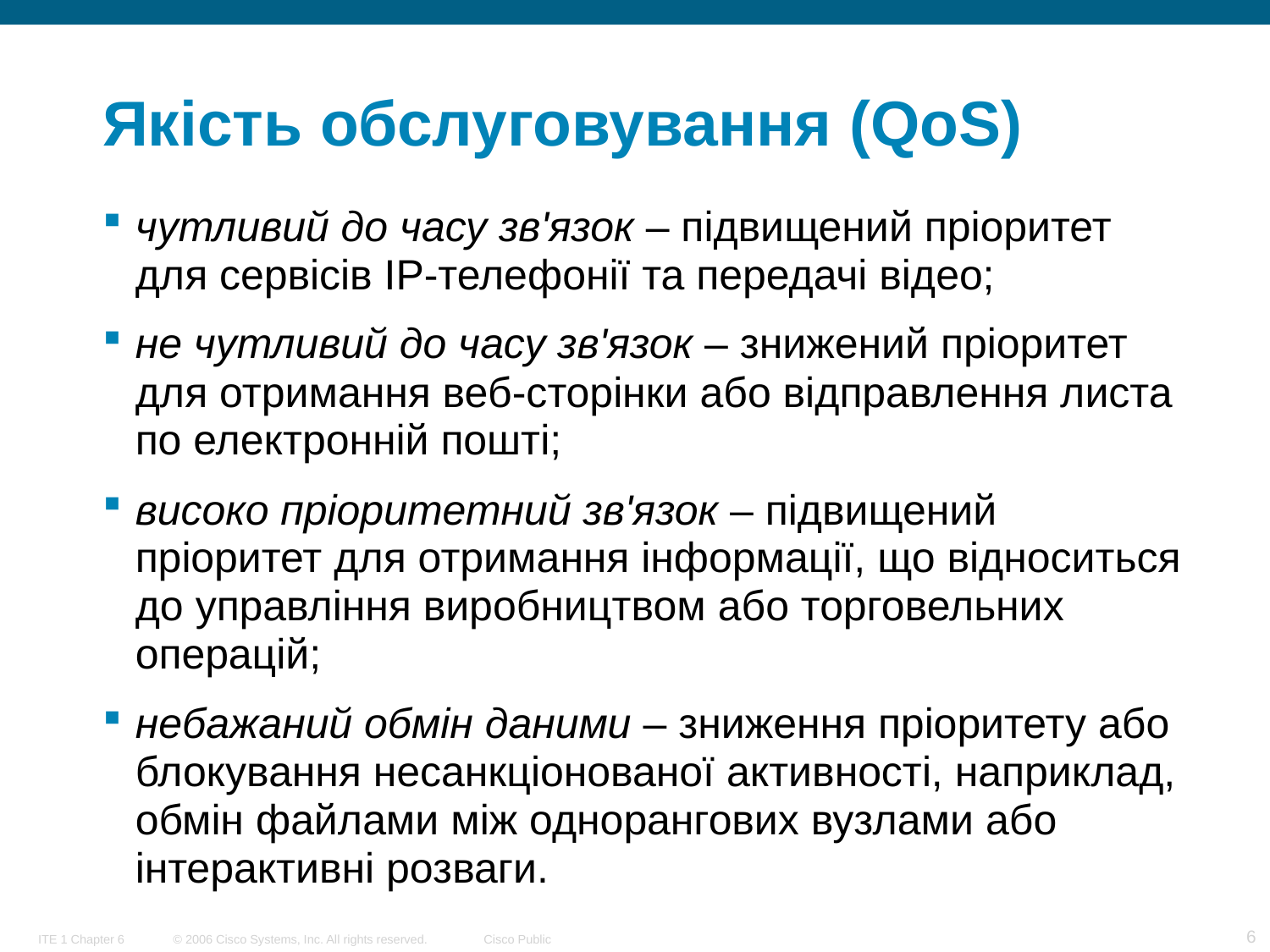

# Якість обслуговування (QoS)
чутливий до часу зв'язок – підвищений пріоритет для сервісів IP-телефонії та передачі відео;
не чутливий до часу зв'язок – знижений пріоритет для отримання веб-сторінки або відправлення листа по електронній пошті;
високо пріоритетний зв'язок – підвищений пріоритет для отримання інформації, що відноситься до управління виробництвом або торговельних операцій;
небажаний обмін даними – зниження пріоритету або блокування несанкціонованої активності, наприклад, обмін файлами між однорангових вузлами або інтерактивні розваги.